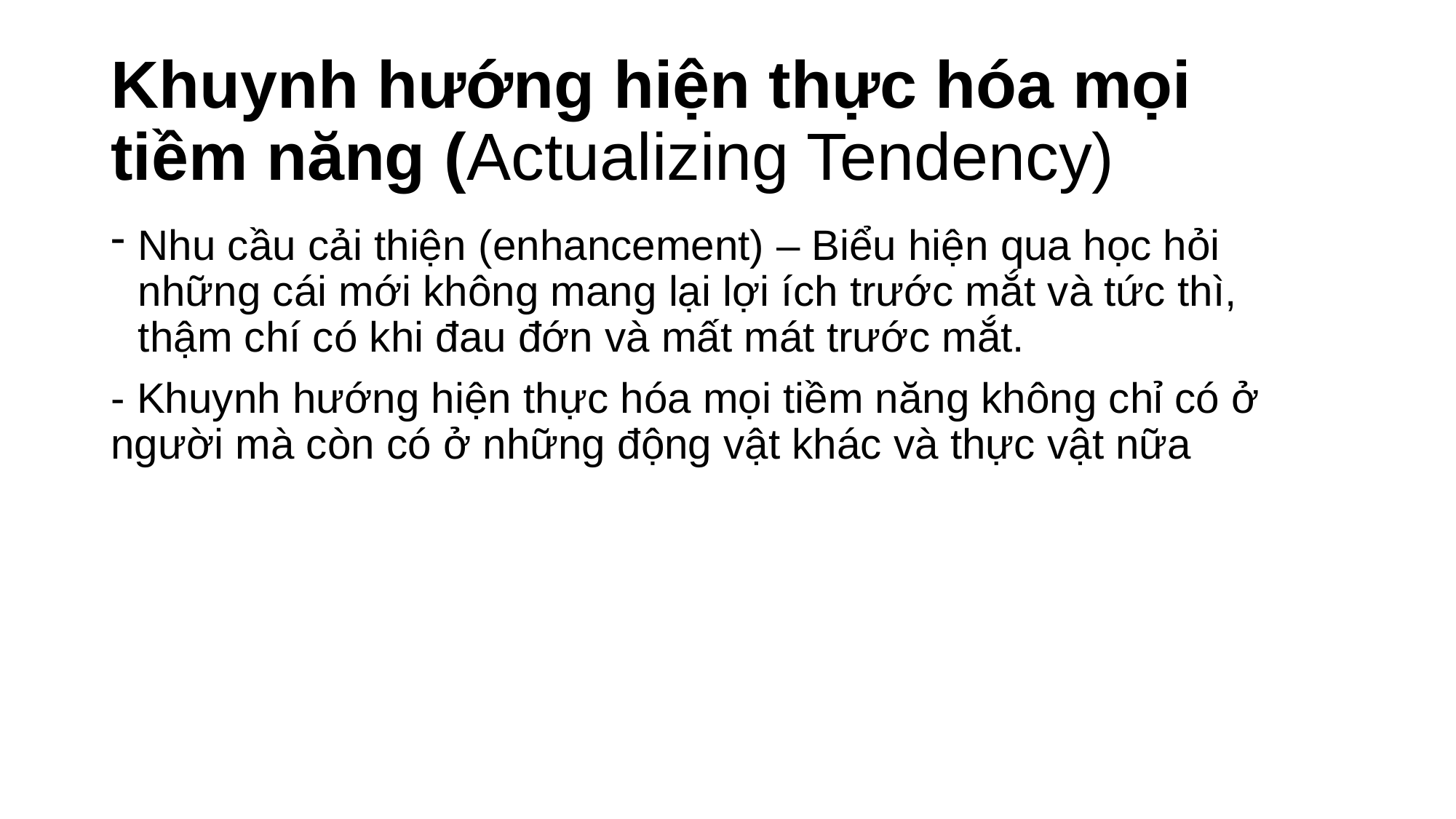

# Khuynh hướng hiện thực hóa mọi tiềm năng (Actualizing Tendency)
Nhu cầu cải thiện (enhancement) – Biểu hiện qua học hỏi những cái mới không mang lại lợi ích trước mắt và tức thì, thậm chí có khi đau đớn và mất mát trước mắt.
- Khuynh hướng hiện thực hóa mọi tiềm năng không chỉ có ở người mà còn có ở những động vật khác và thực vật nữa